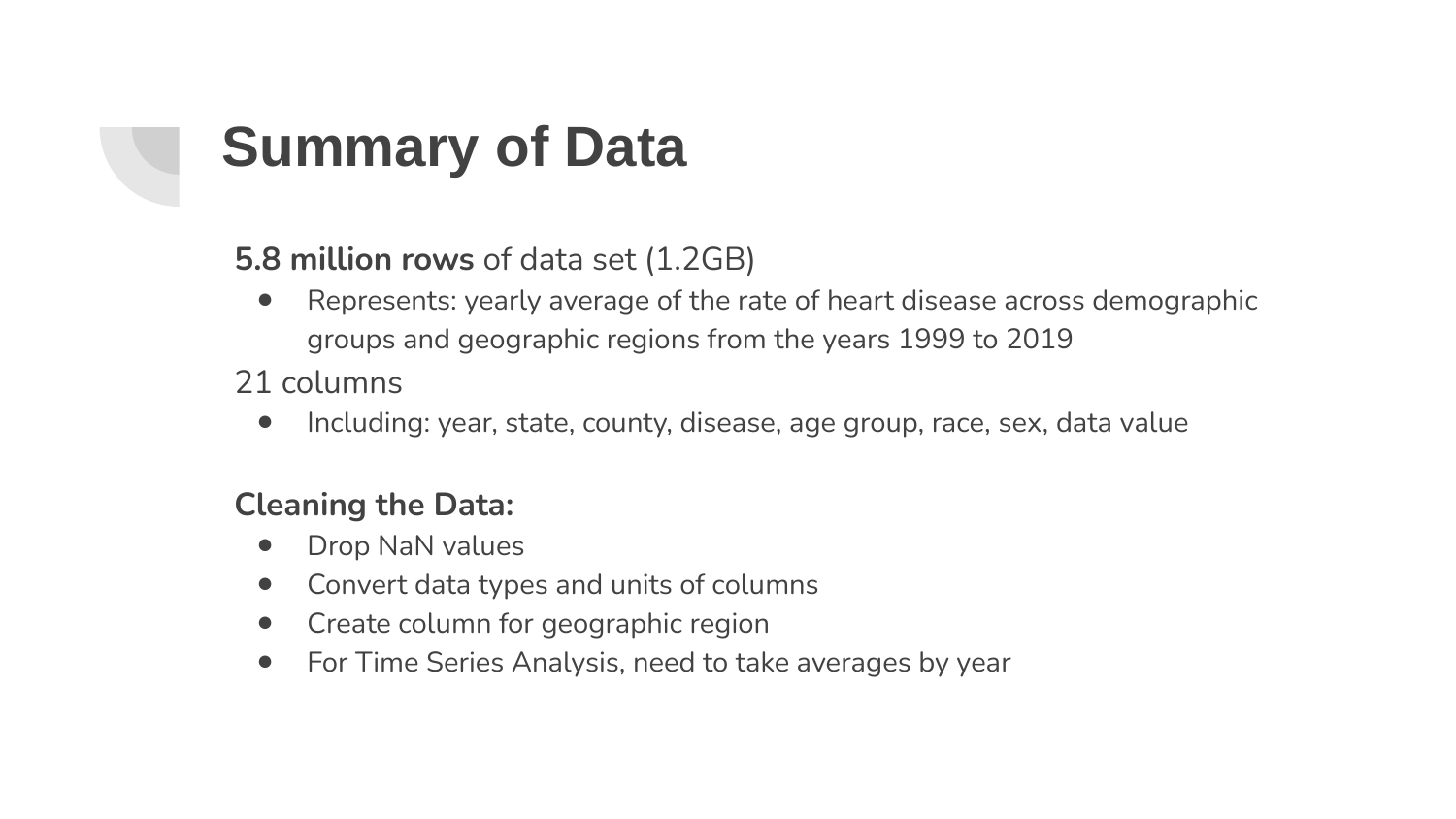

# Summary of Data
5.8 million rows of data set (1.2GB)
Represents: yearly average of the rate of heart disease across demographic groups and geographic regions from the years 1999 to 2019
21 columns
Including: year, state, county, disease, age group, race, sex, data value

Cleaning the Data:
Drop NaN values
Convert data types and units of columns
Create column for geographic region
For Time Series Analysis, need to take averages by year